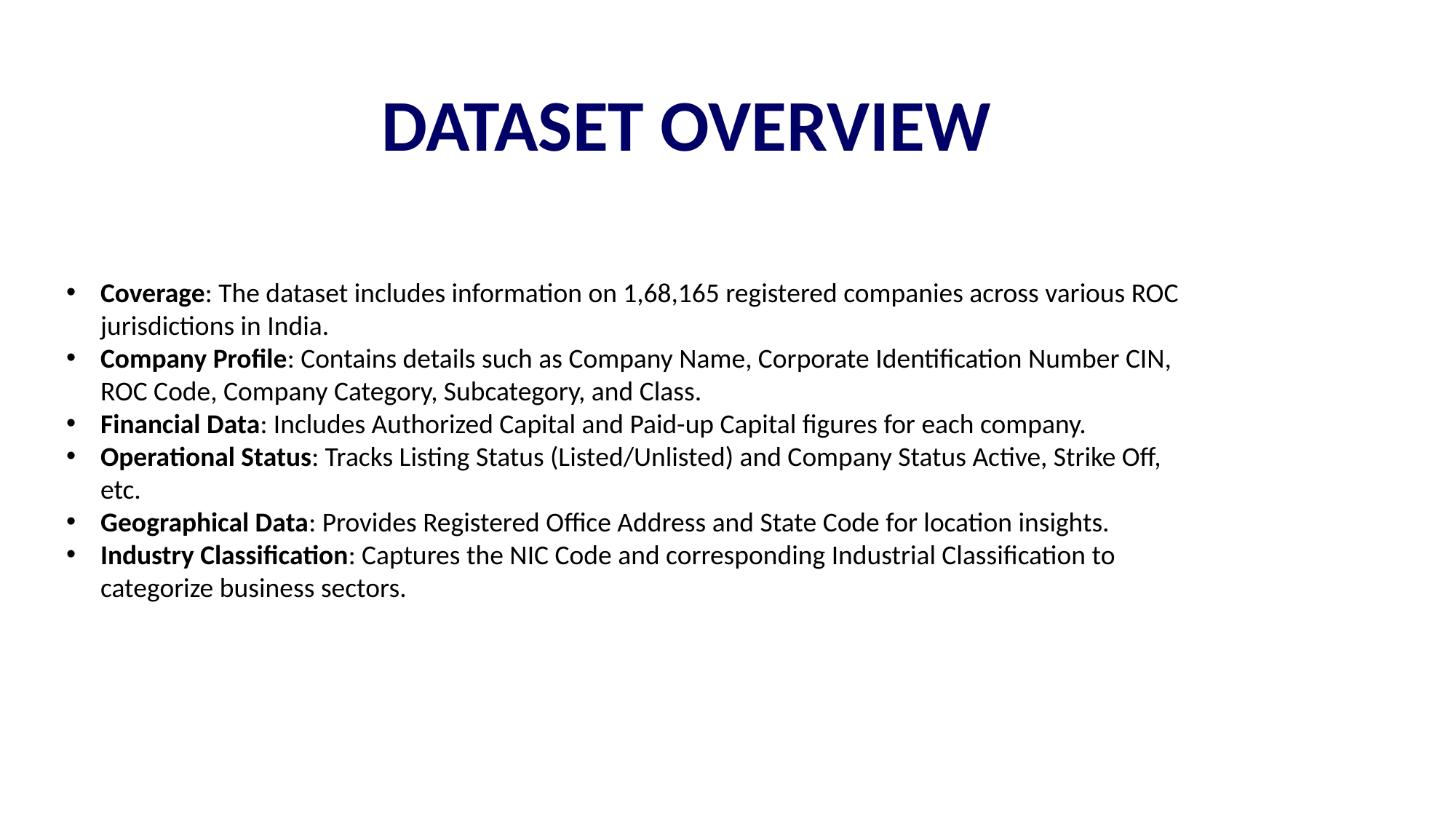

#
DATASET OVERVIEW
Coverage: The dataset includes information on 1,68,165 registered companies across various ROC jurisdictions in India.
Company Profile: Contains details such as Company Name, Corporate Identification Number CIN, ROC Code, Company Category, Subcategory, and Class.
Financial Data: Includes Authorized Capital and Paid-up Capital figures for each company.
Operational Status: Tracks Listing Status (Listed/Unlisted) and Company Status Active, Strike Off, etc.
Geographical Data: Provides Registered Office Address and State Code for location insights.
Industry Classification: Captures the NIC Code and corresponding Industrial Classification to categorize business sectors.